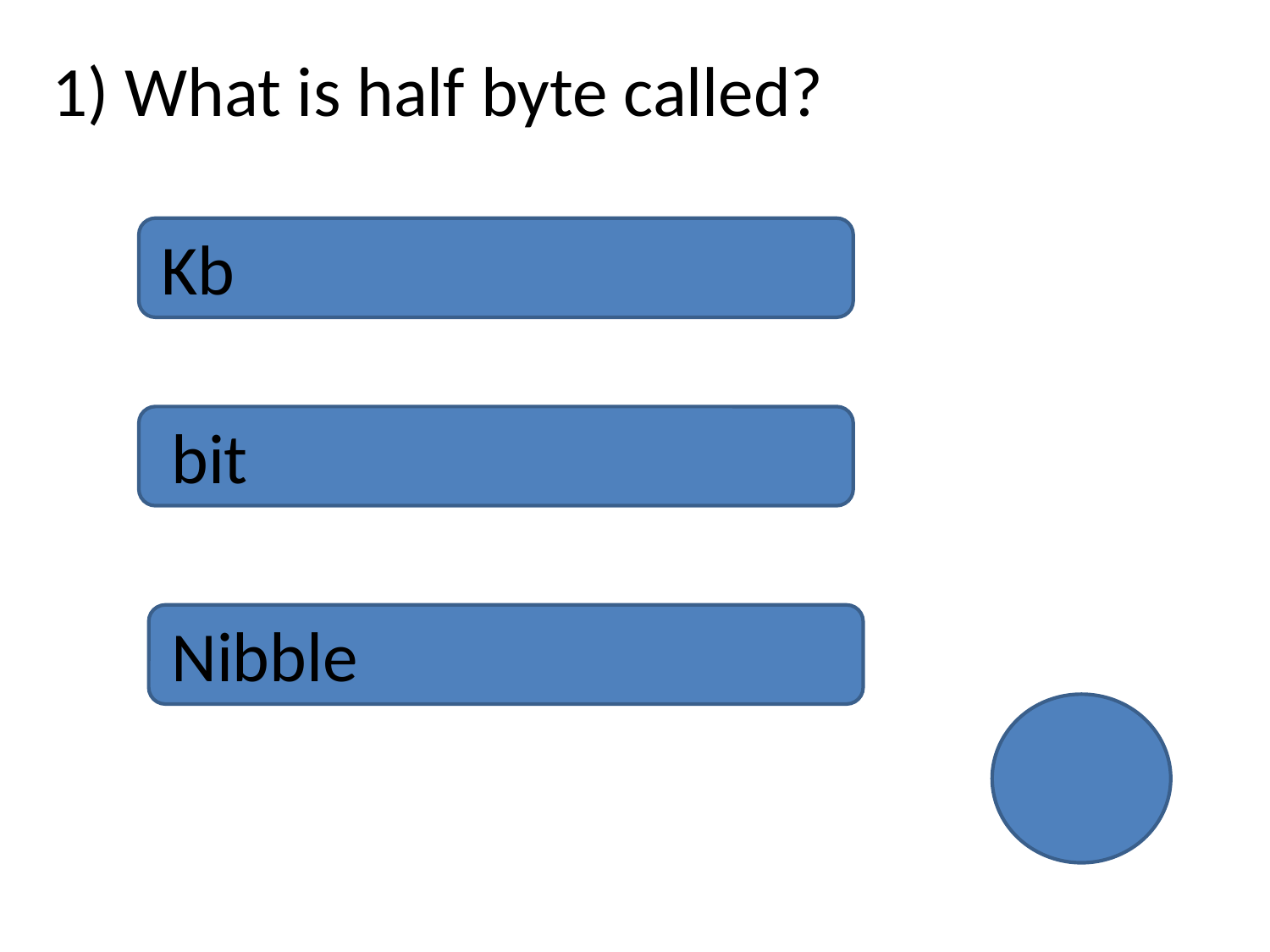

1) What is half byte called?

Kb

bit

Nibble